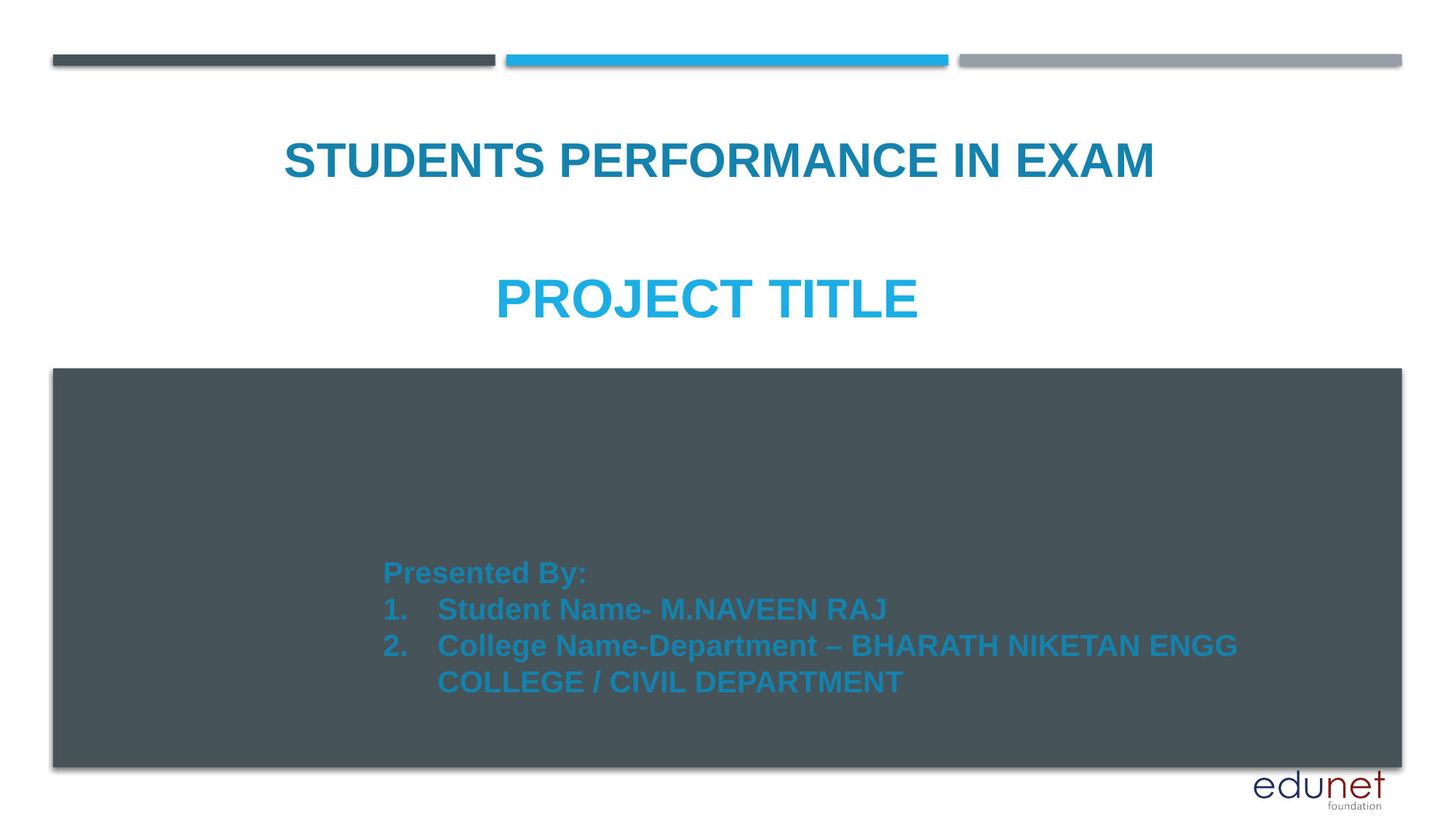

STUDENTS PERFORMANCE IN EXAM
# PROJECT TITLE
Presented By:
Student Name- M.NAVEEN RAJ
College Name-Department – BHARATH NIKETAN ENGG COLLEGE / CIVIL DEPARTMENT